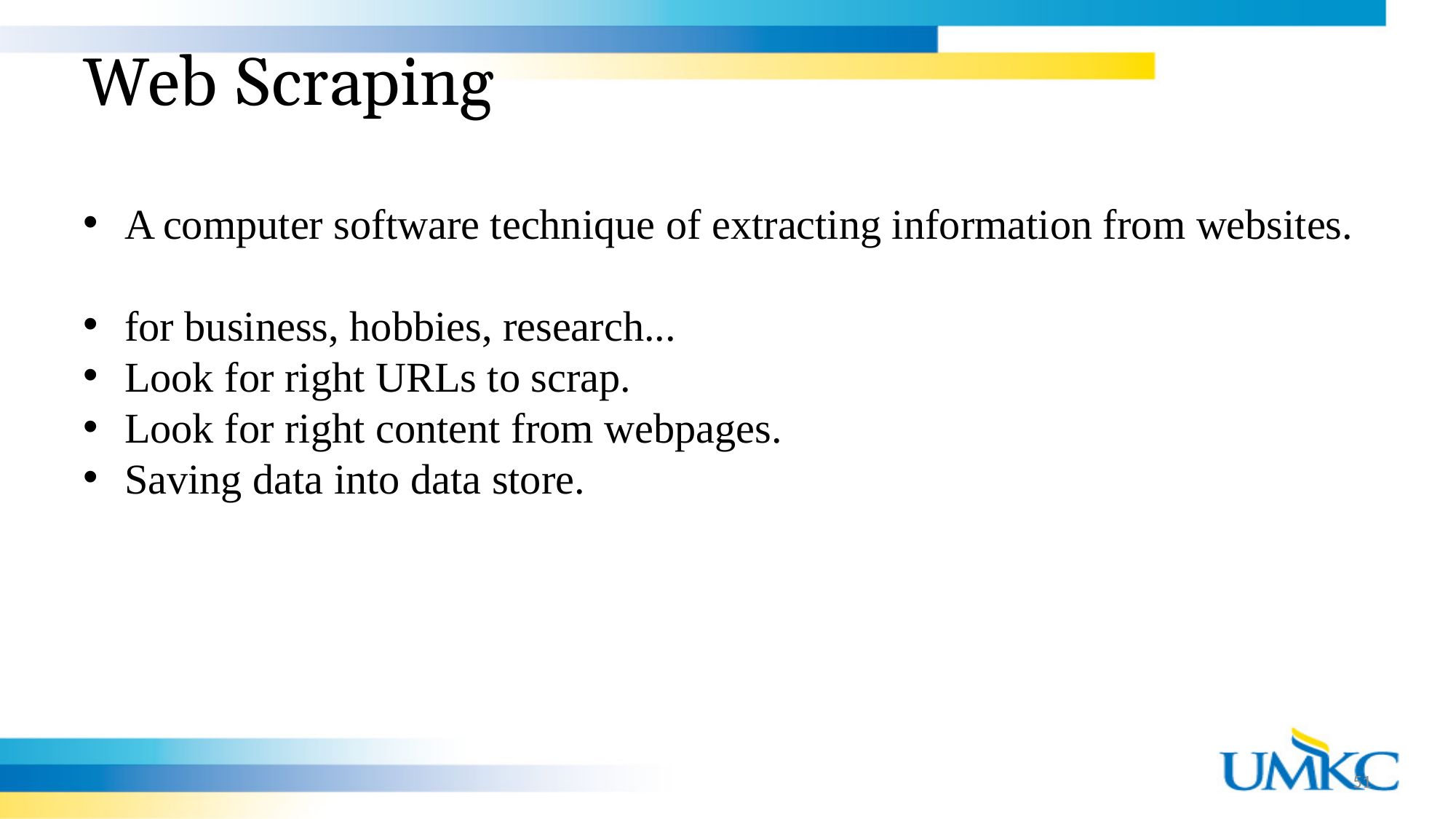

Web Scraping
A computer software technique of extracting information from websites.

for business, hobbies, research...
Look for right URLs to scrap.
Look for right content from webpages.
Saving data into data store.
51